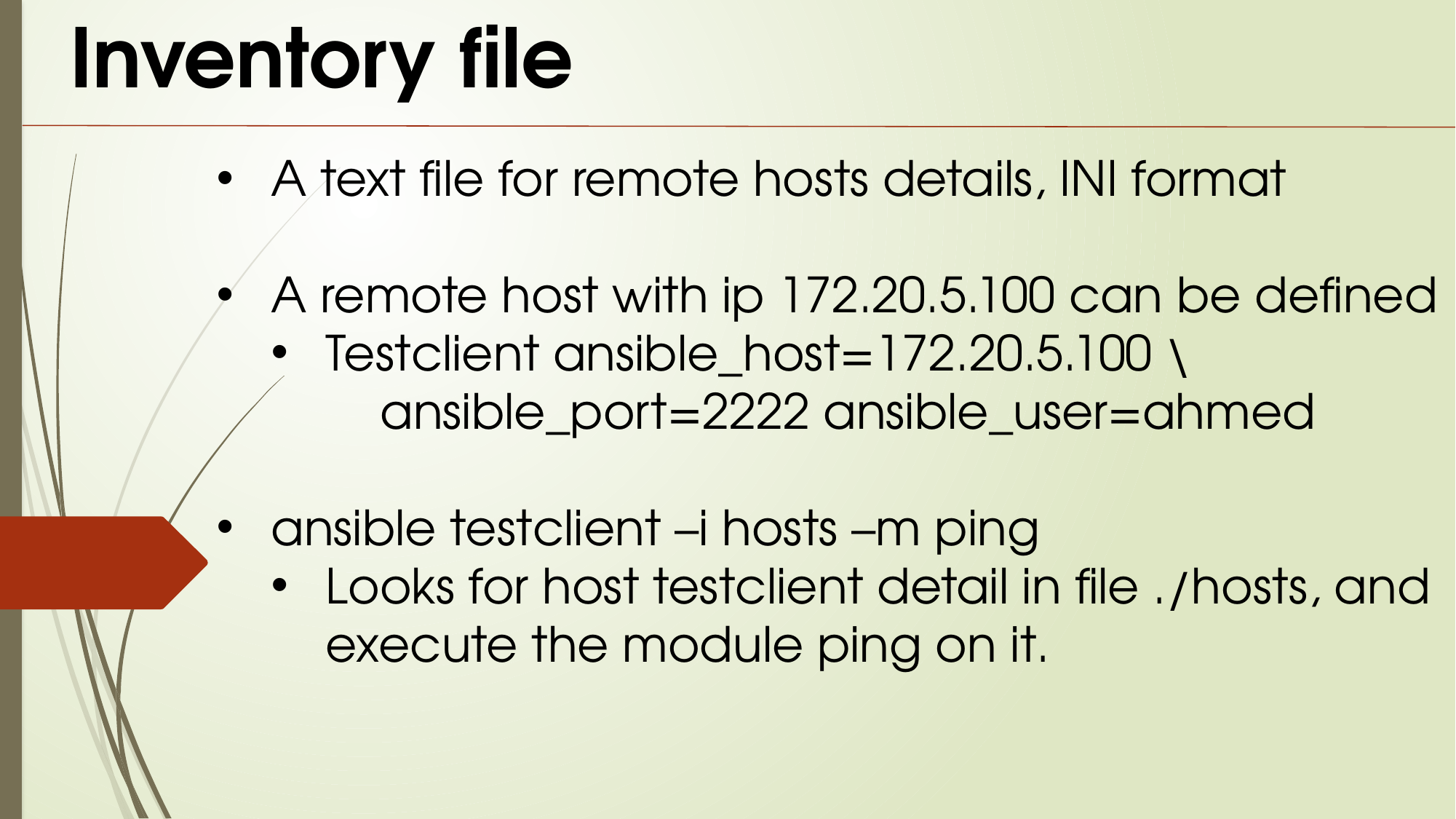

Inventory file
A text file for remote hosts details, INI format

A remote host with ip 172.20.5.100 can be defined
Testclient ansible_host=172.20.5.100 \
	ansible_port=2222 ansible_user=ahmed

ansible testclient –i hosts –m ping
Looks for host testclient detail in file ./hosts, and
execute the module ping on it.